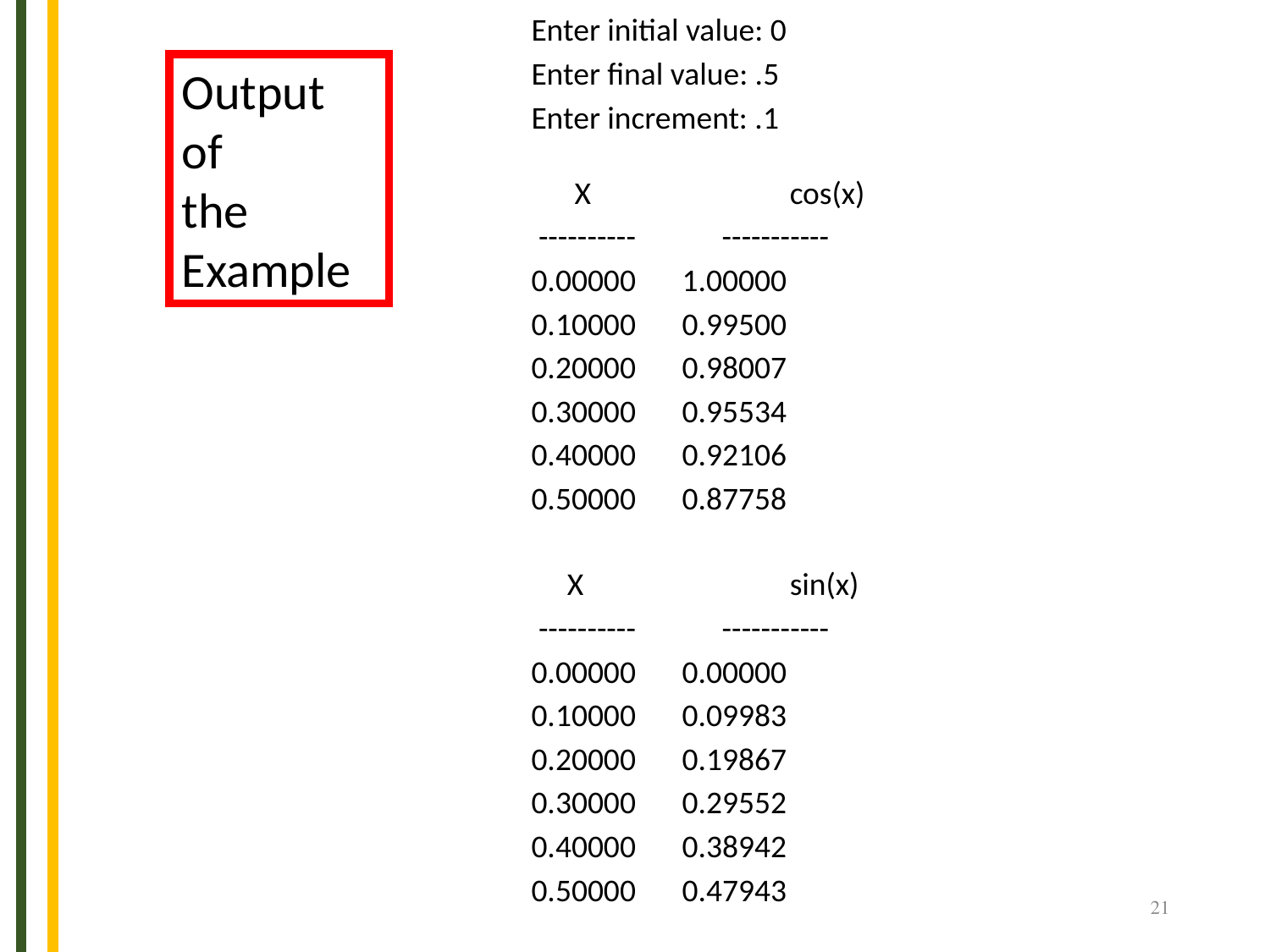

Enter initial value: 0
Enter final value: .5
Enter increment: .1

      X	               cos(x)
 ----------            -----------
0.00000	1.00000
0.10000	0.99500
0.20000	0.98007
0.30000	0.95534
0.40000	0.92106
0.50000	0.87758

     X	               sin(x)
 ----------            -----------
0.00000	0.00000
0.10000	0.09983
0.20000	0.19867
0.30000	0.29552
0.40000	0.38942
0.50000	0.47943
#
Output
of
the
Example
21